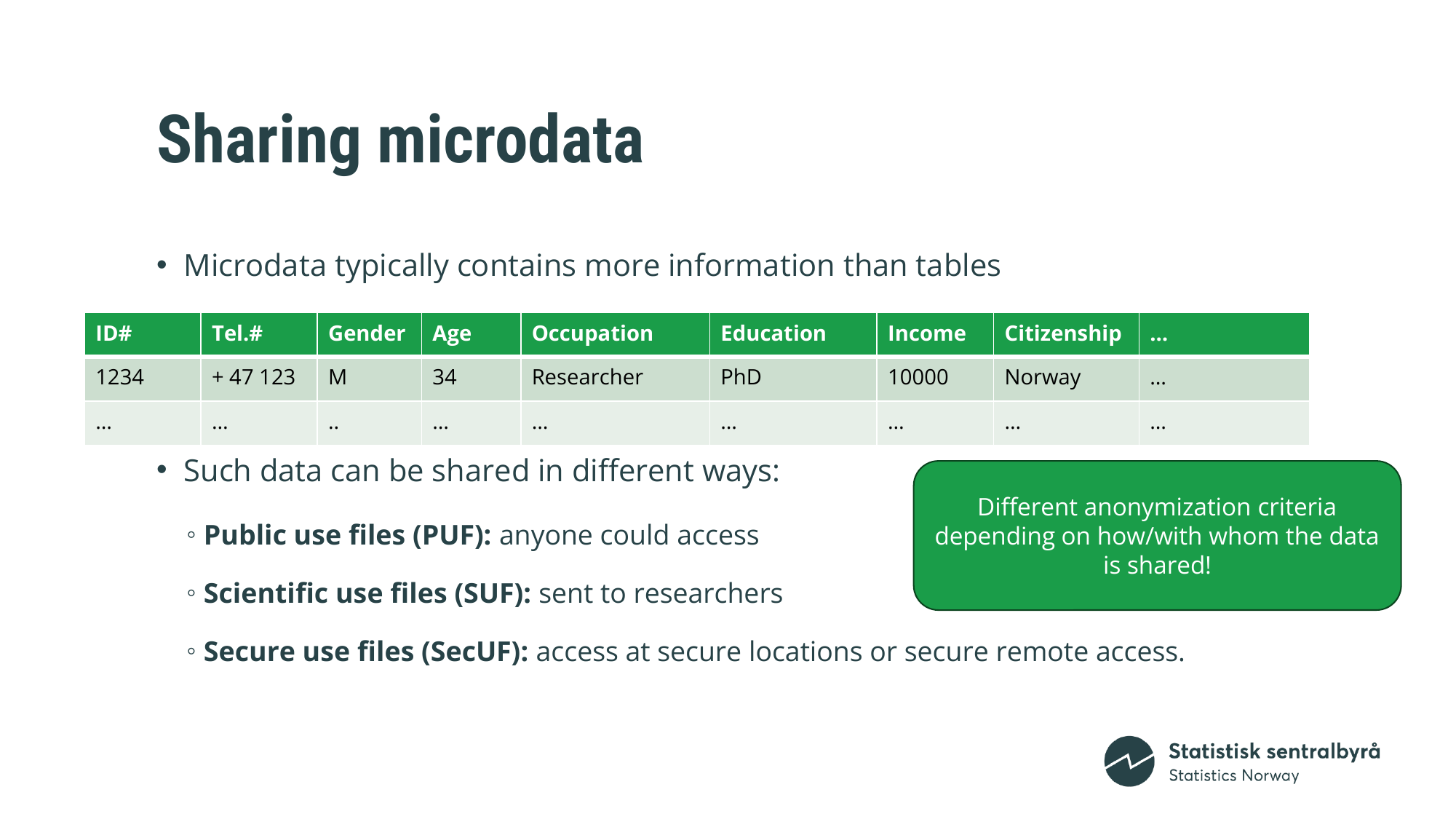

# Sharing microdata
Microdata typically contains more information than tables

Such data can be shared in different ways:
Public use files (PUF): anyone could access
Scientific use files (SUF): sent to researchers
Secure use files (SecUF): access at secure locations or secure remote access.
| ID# | Tel.# | Gender | Age | Occupation | Education | Income | Citizenship | … |
| --- | --- | --- | --- | --- | --- | --- | --- | --- |
| 1234 | + 47 123 | M | 34 | Researcher | PhD | 10000 | Norway | … |
| … | … | .. | … | … | … | … | … | … |
Different anonymization criteria depending on how/with whom the data is shared!